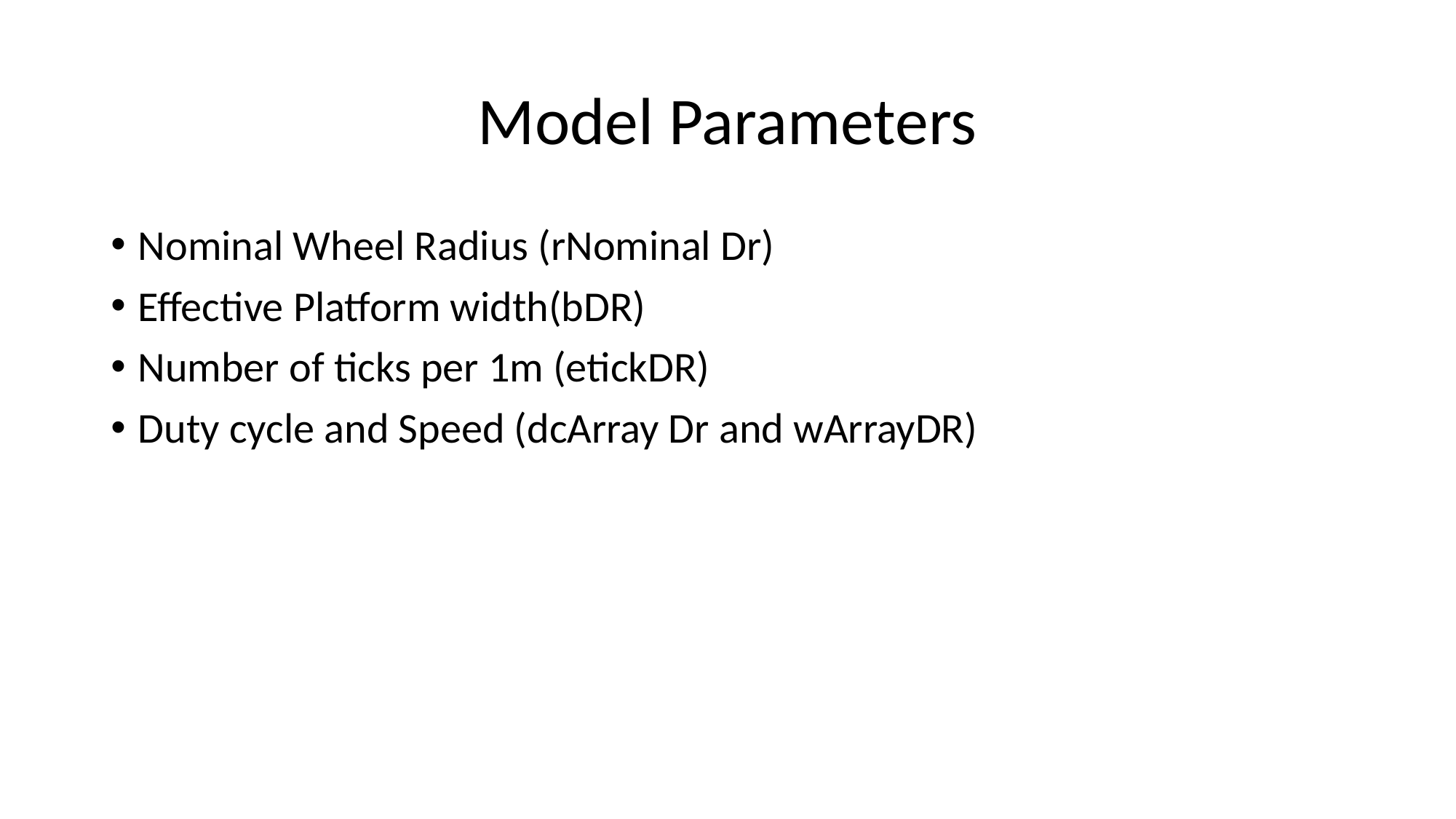

# Model Parameters
Nominal Wheel Radius (rNominal Dr)
Effective Platform width(bDR)
Number of ticks per 1m (etickDR)
Duty cycle and Speed (dcArray Dr and wArrayDR)